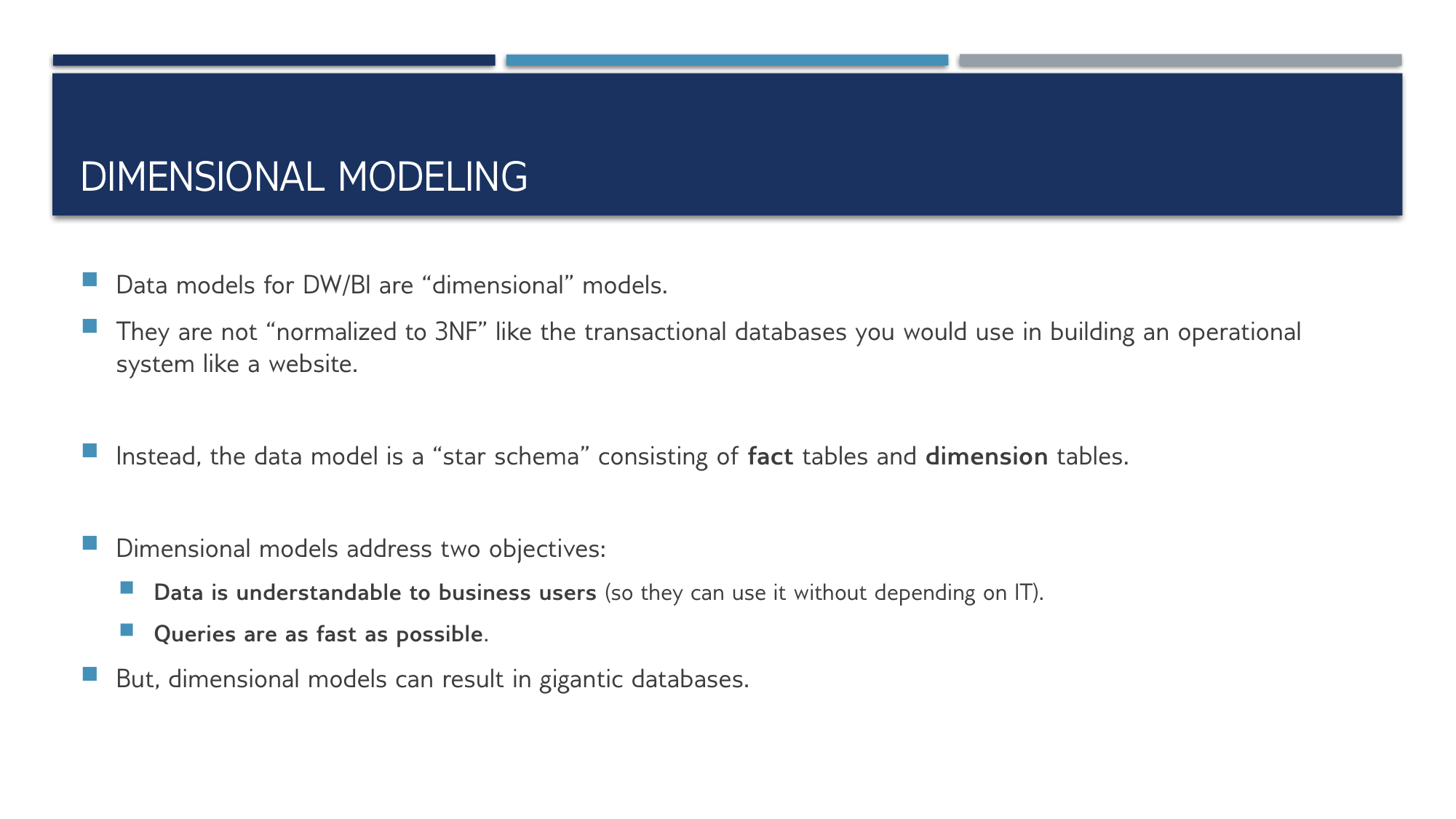

# Dimensional modeling
Data models for DW/BI are “dimensional” models.
They are not “normalized to 3NF” like the transactional databases you would use in building an operational system like a website.

Instead, the data model is a “star schema” consisting of fact tables and dimension tables.

Dimensional models address two objectives:
Data is understandable to business users (so they can use it without depending on IT).
Queries are as fast as possible.
But, dimensional models can result in gigantic databases.